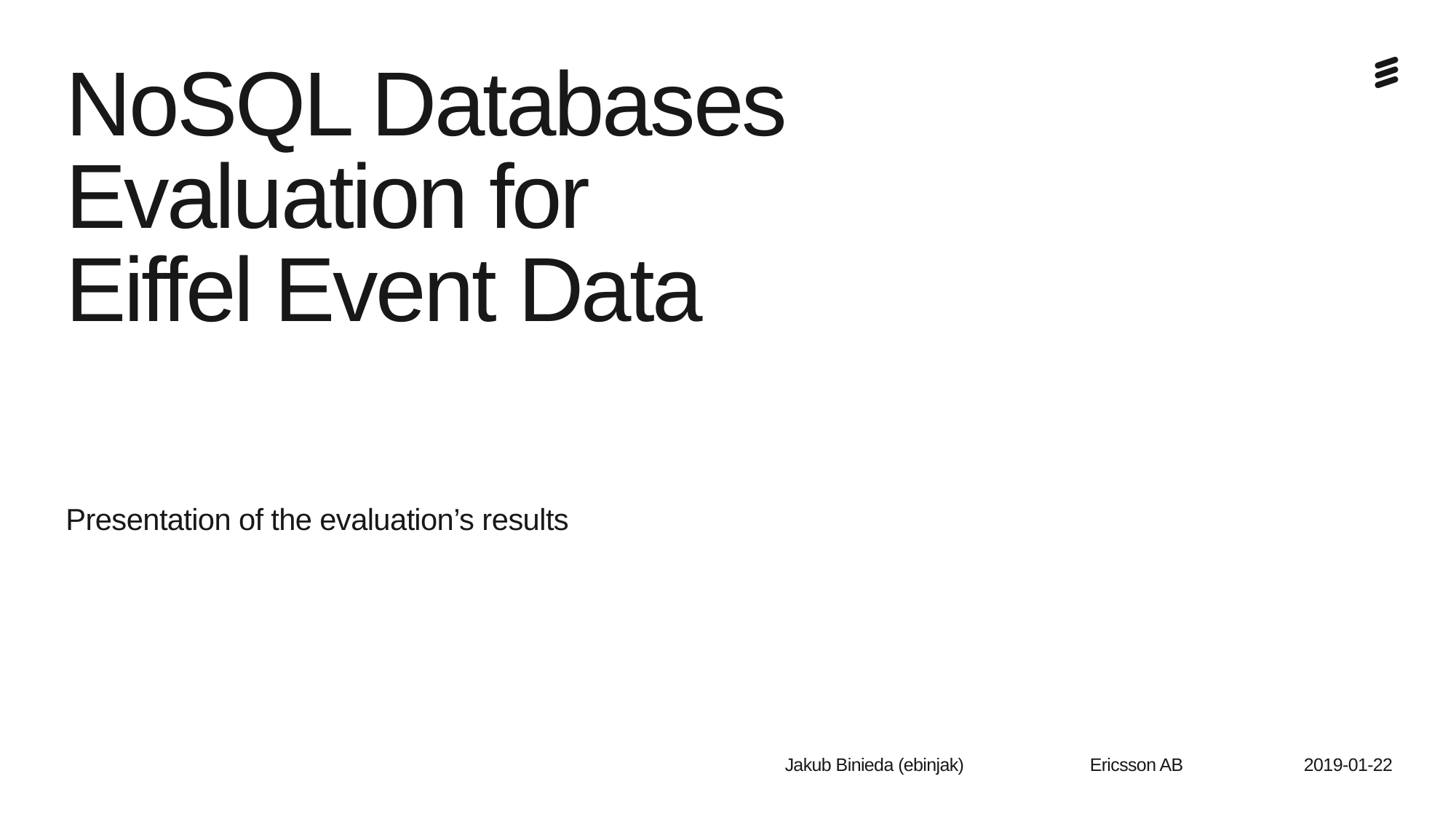

# NoSQL Databases Evaluation for Eiffel Event Data
Presentation of the evaluation’s results
Ericsson AB
2019-01-22
Jakub Binieda (ebinjak)